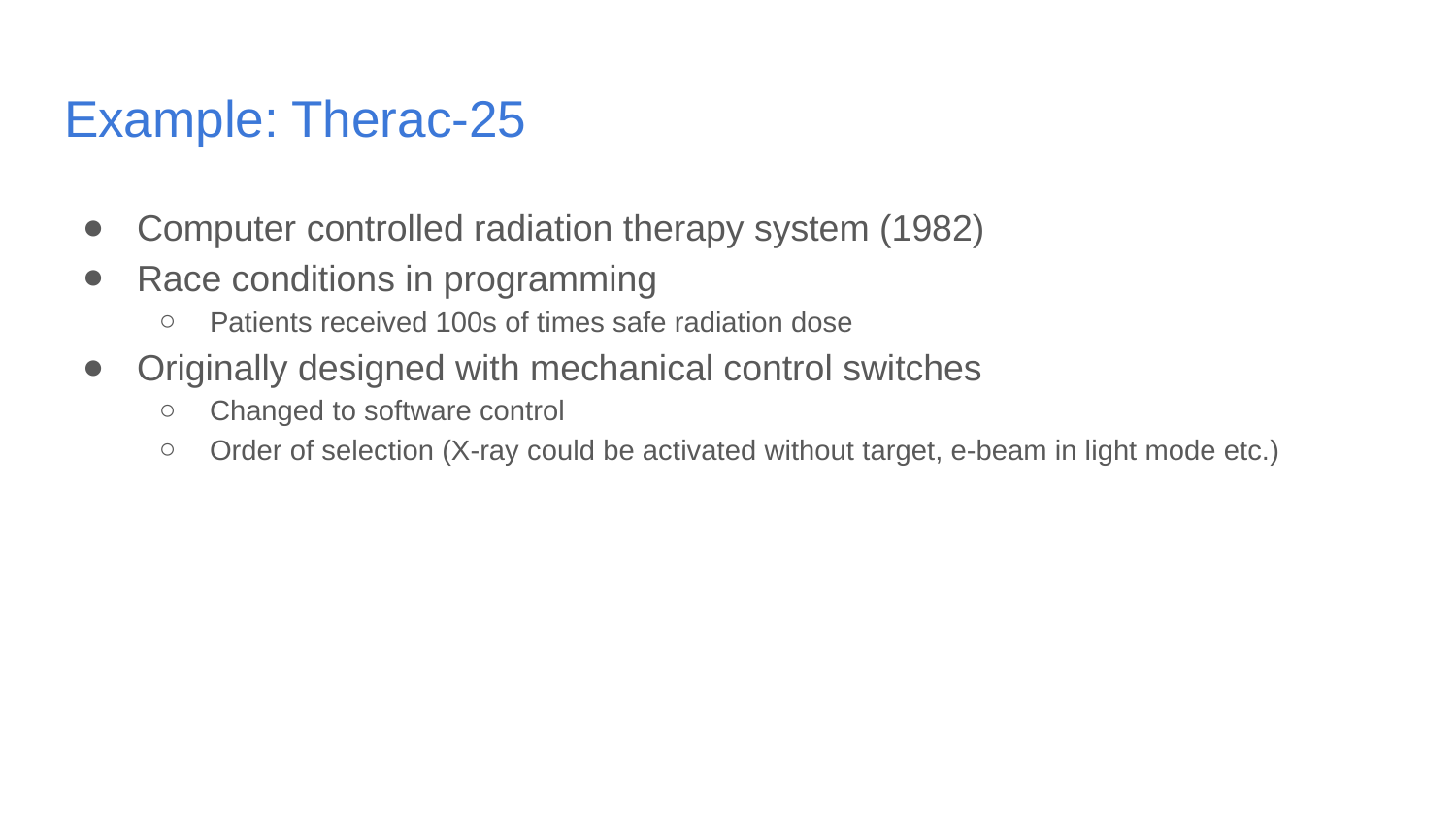

# Example: Therac-25
Computer controlled radiation therapy system (1982)
Race conditions in programming
Patients received 100s of times safe radiation dose
Originally designed with mechanical control switches
Changed to software control
Order of selection (X-ray could be activated without target, e-beam in light mode etc.)